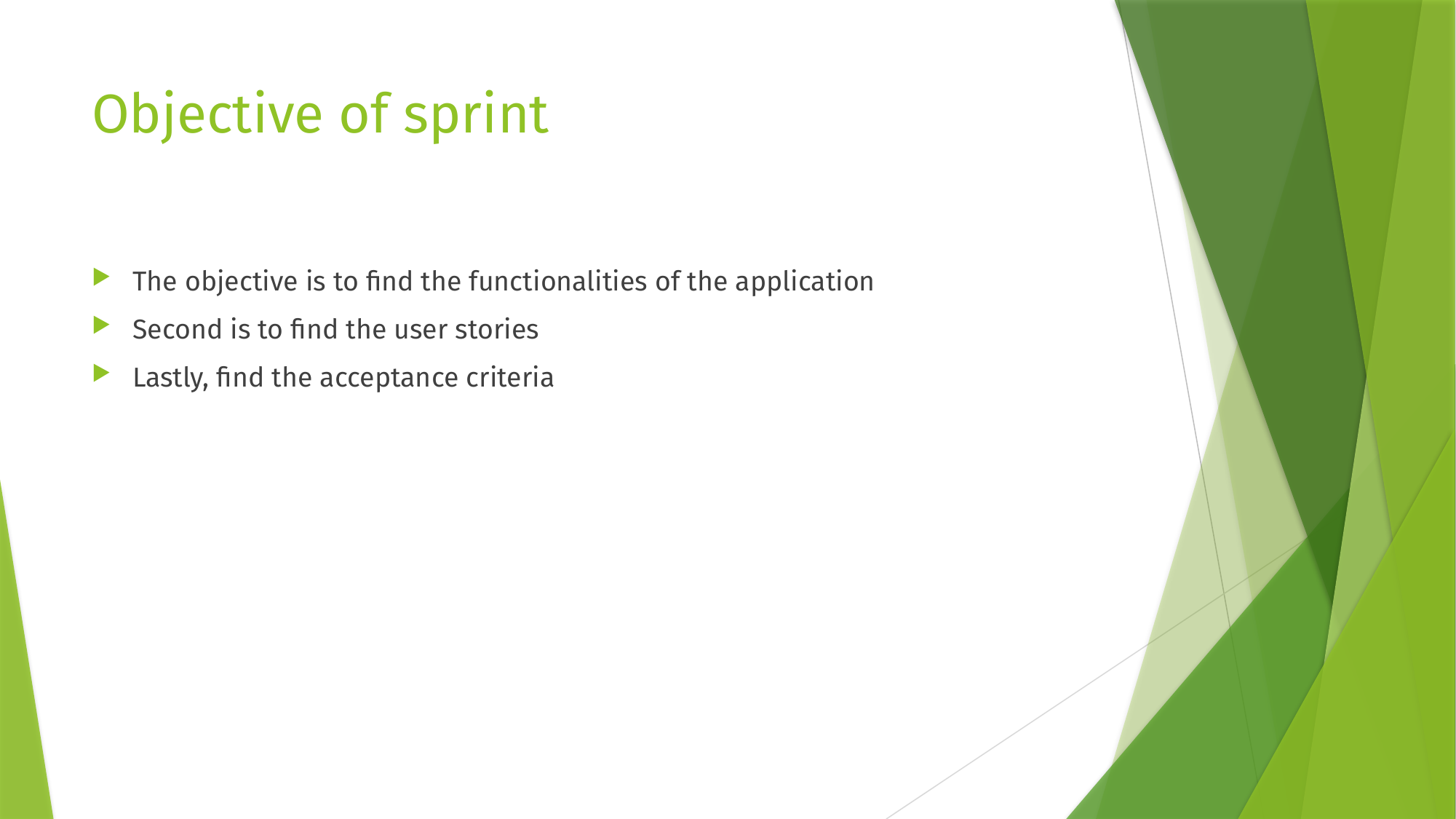

# Objective of sprint
The objective is to find the functionalities of the application
Second is to find the user stories
Lastly, find the acceptance criteria